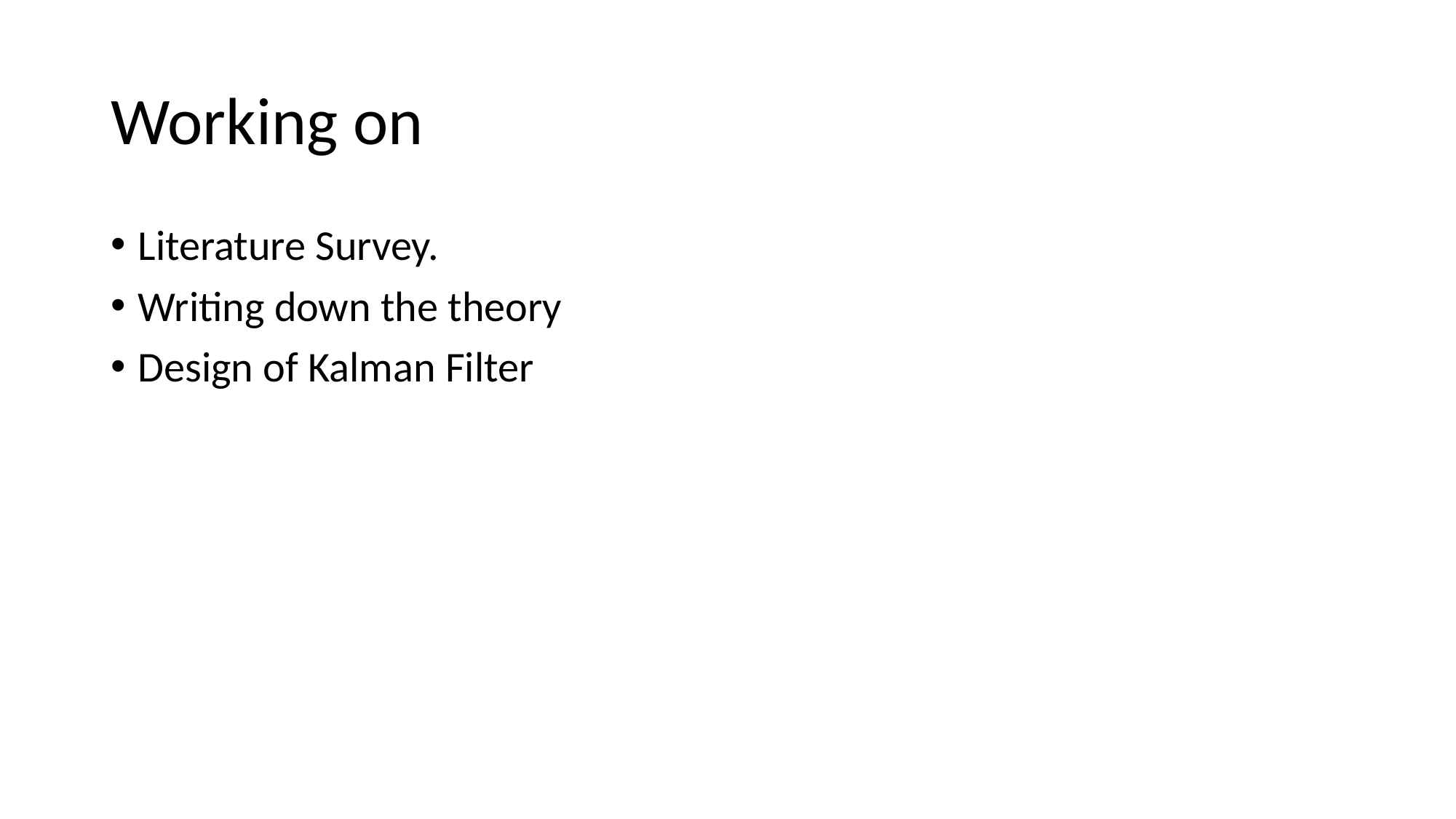

# Working on
Literature Survey.
Writing down the theory
Design of Kalman Filter